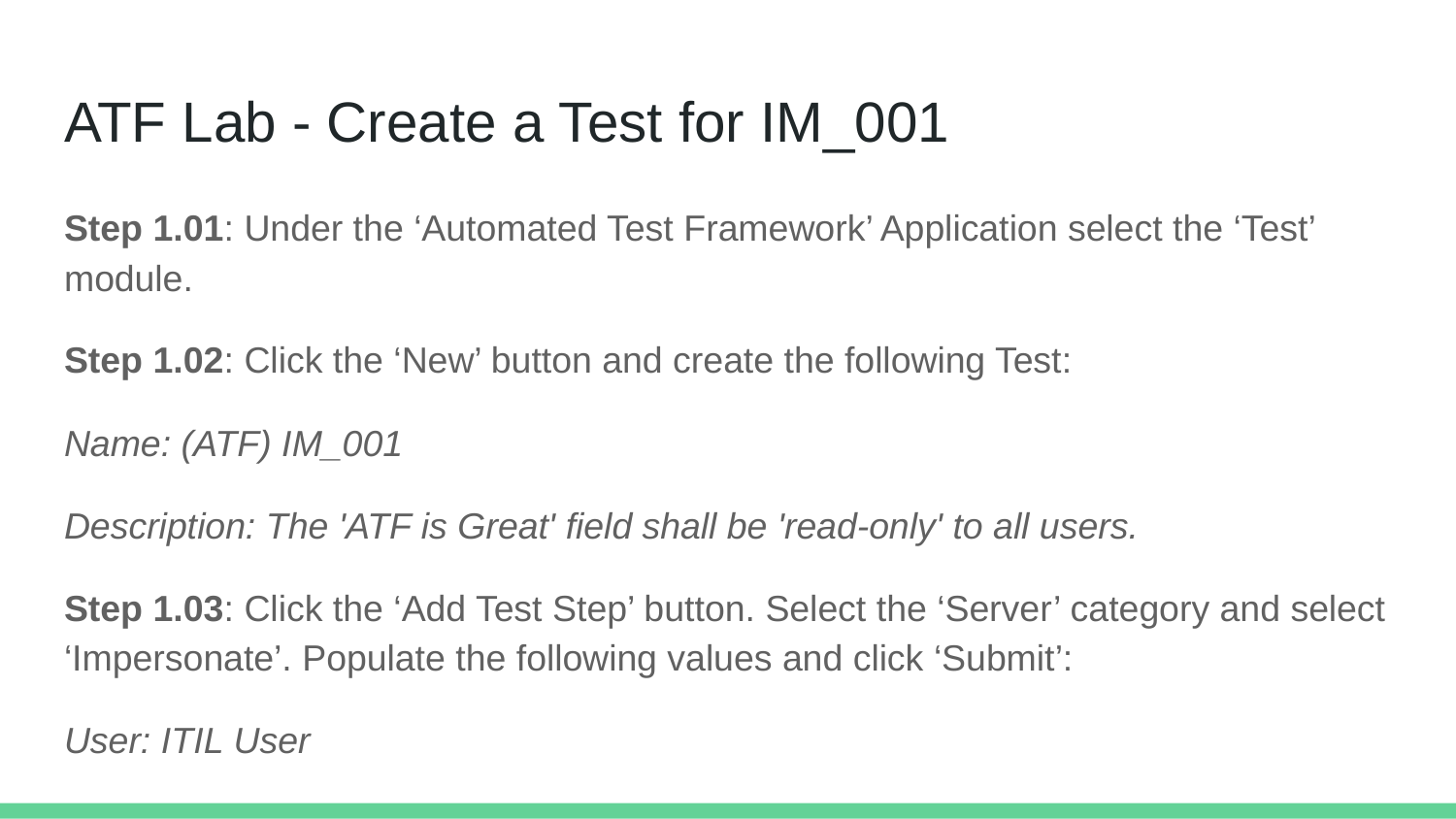

# ATF Lab - Create a Test for IM_001
Step 1.01: Under the ‘Automated Test Framework’ Application select the ‘Test’ module.
Step 1.02: Click the ‘New’ button and create the following Test:
Name: (ATF) IM_001
Description: The 'ATF is Great' field shall be 'read-only' to all users.
Step 1.03: Click the ‘Add Test Step’ button. Select the ‘Server’ category and select ‘Impersonate’. Populate the following values and click ‘Submit’:
User: ITIL User